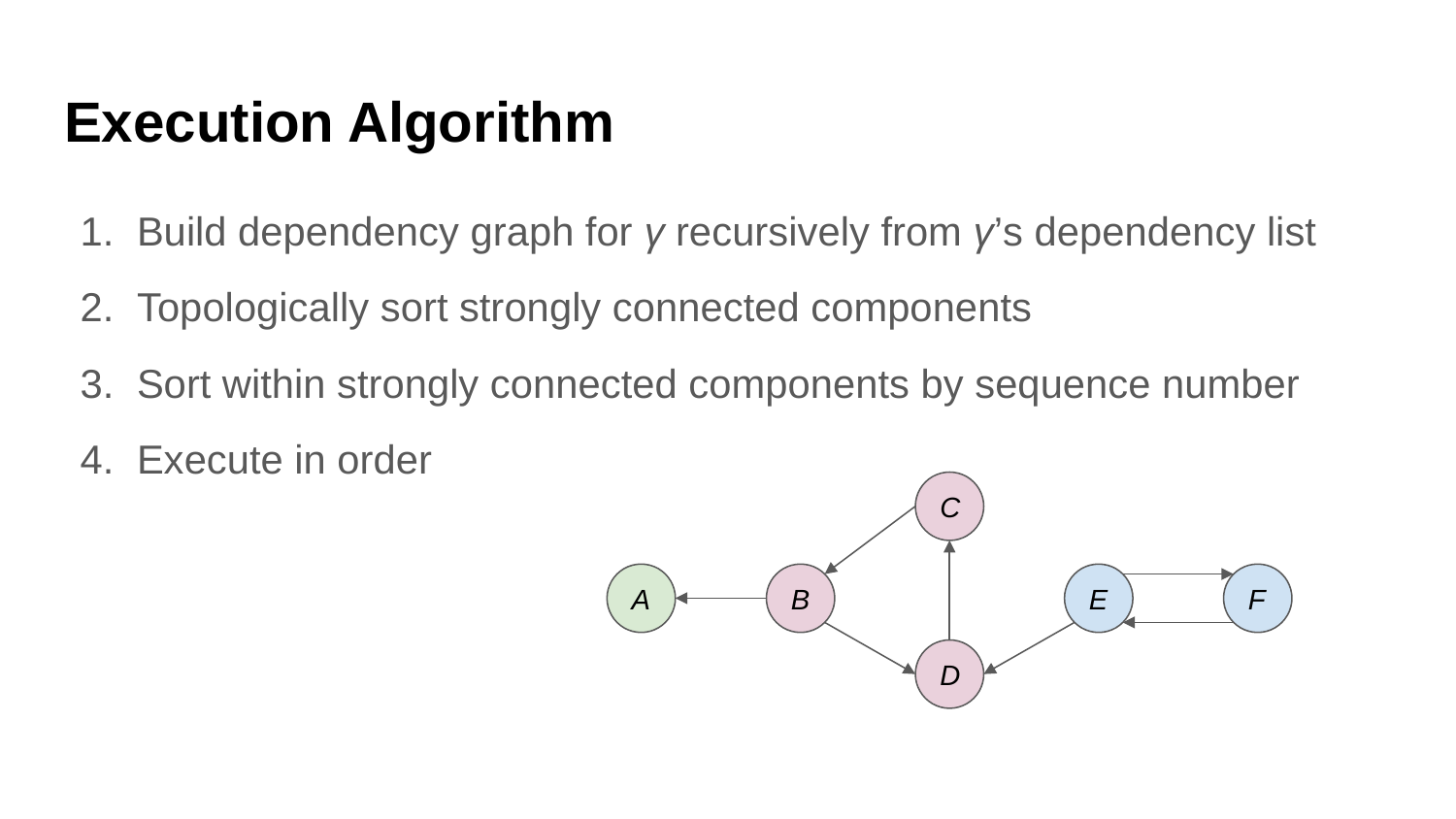

# Execution Algorithm
Build dependency graph for γ recursively from γ’s dependency list
Topologically sort strongly connected components
Sort within strongly connected components by sequence number
Execute in order
C
A
B
E
F
D